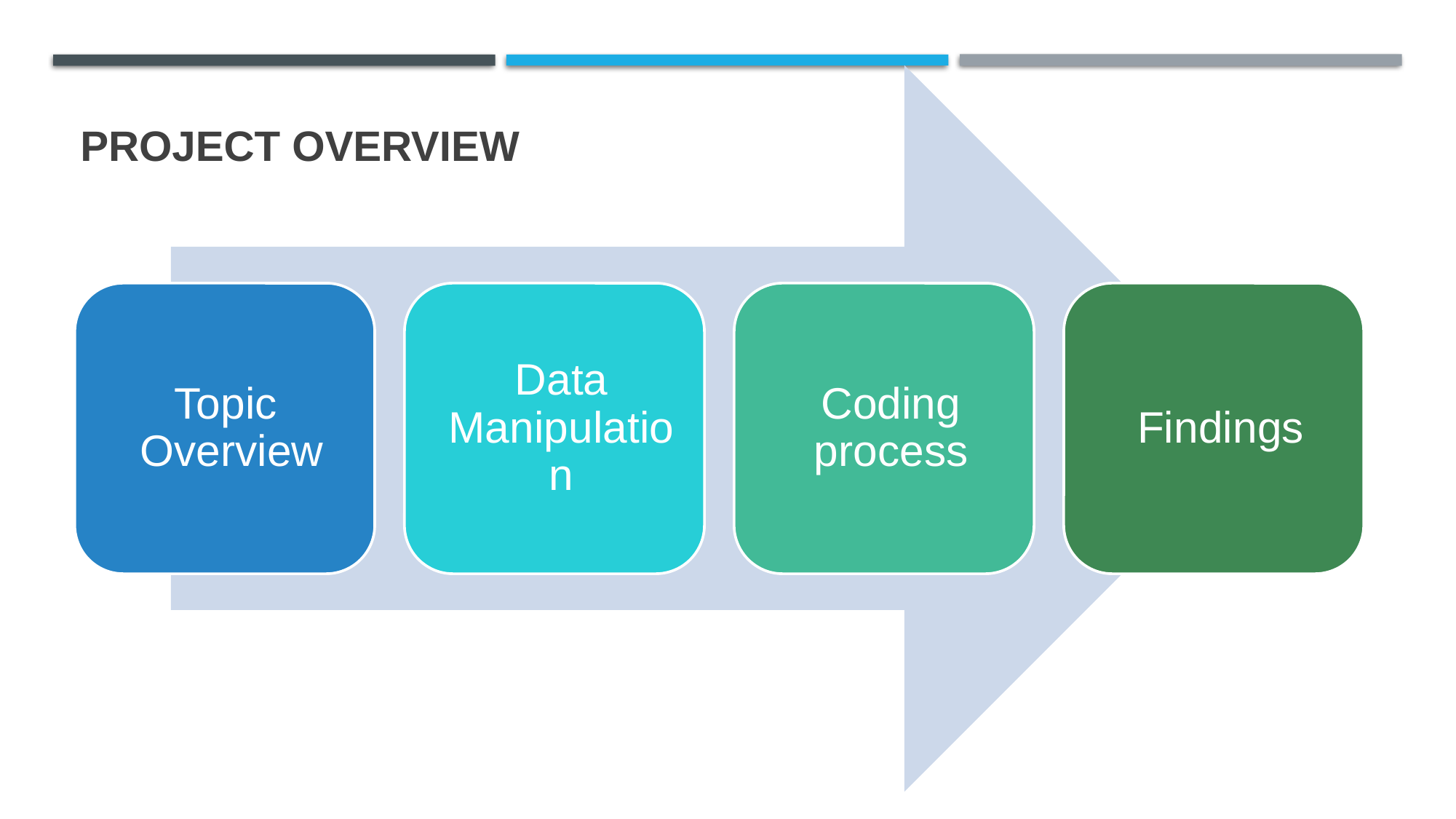

Topic  Overview
Data Manipulation
Coding process
Findings
# Project Overview